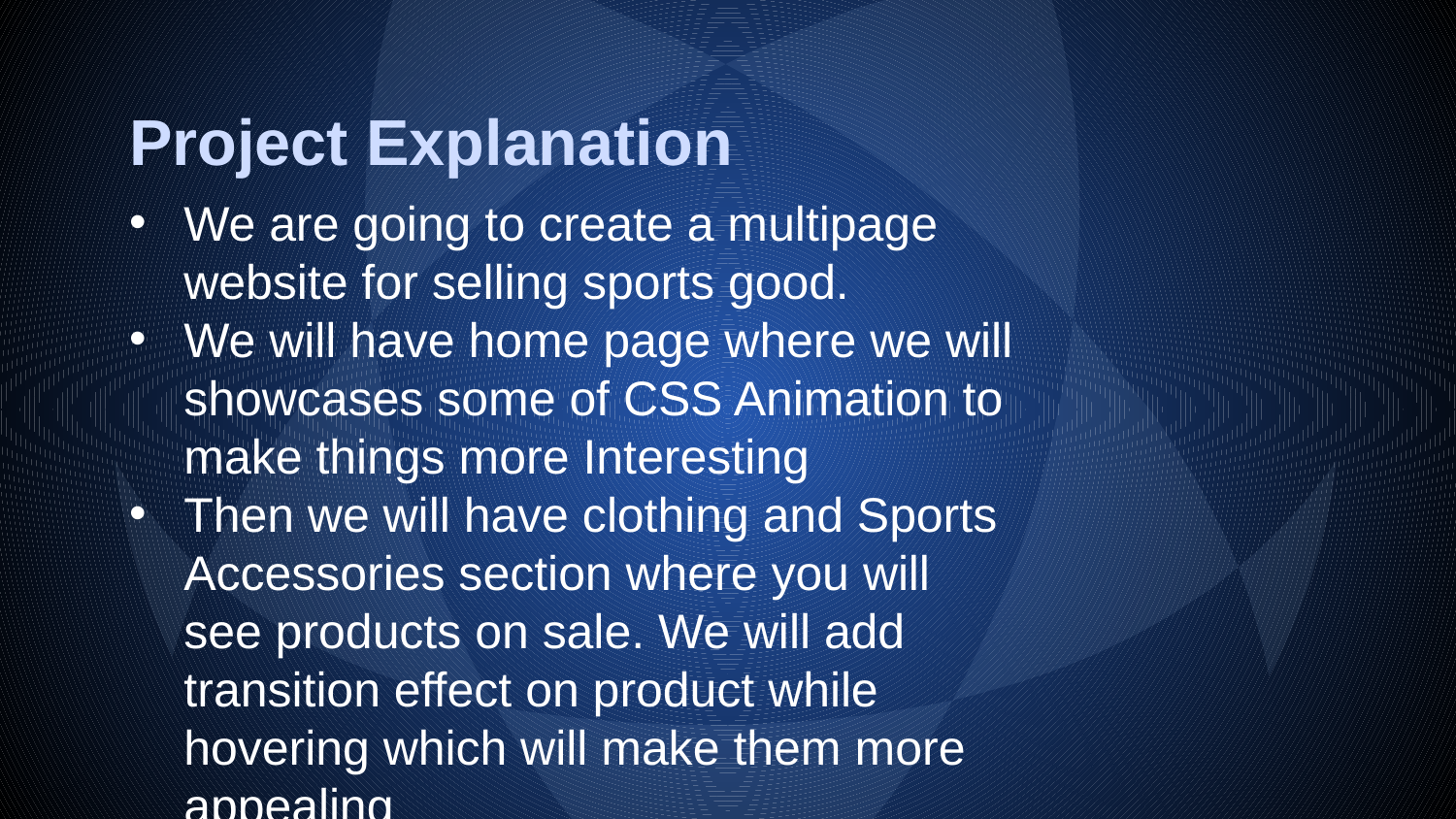

# Project Explanation
We are going to create a multipage website for selling sports good.
We will have home page where we will showcases some of CSS Animation to make things more Interesting
Then we will have clothing and Sports Accessories section where you will see products on sale. We will add transition effect on product while hovering which will make them more appealing